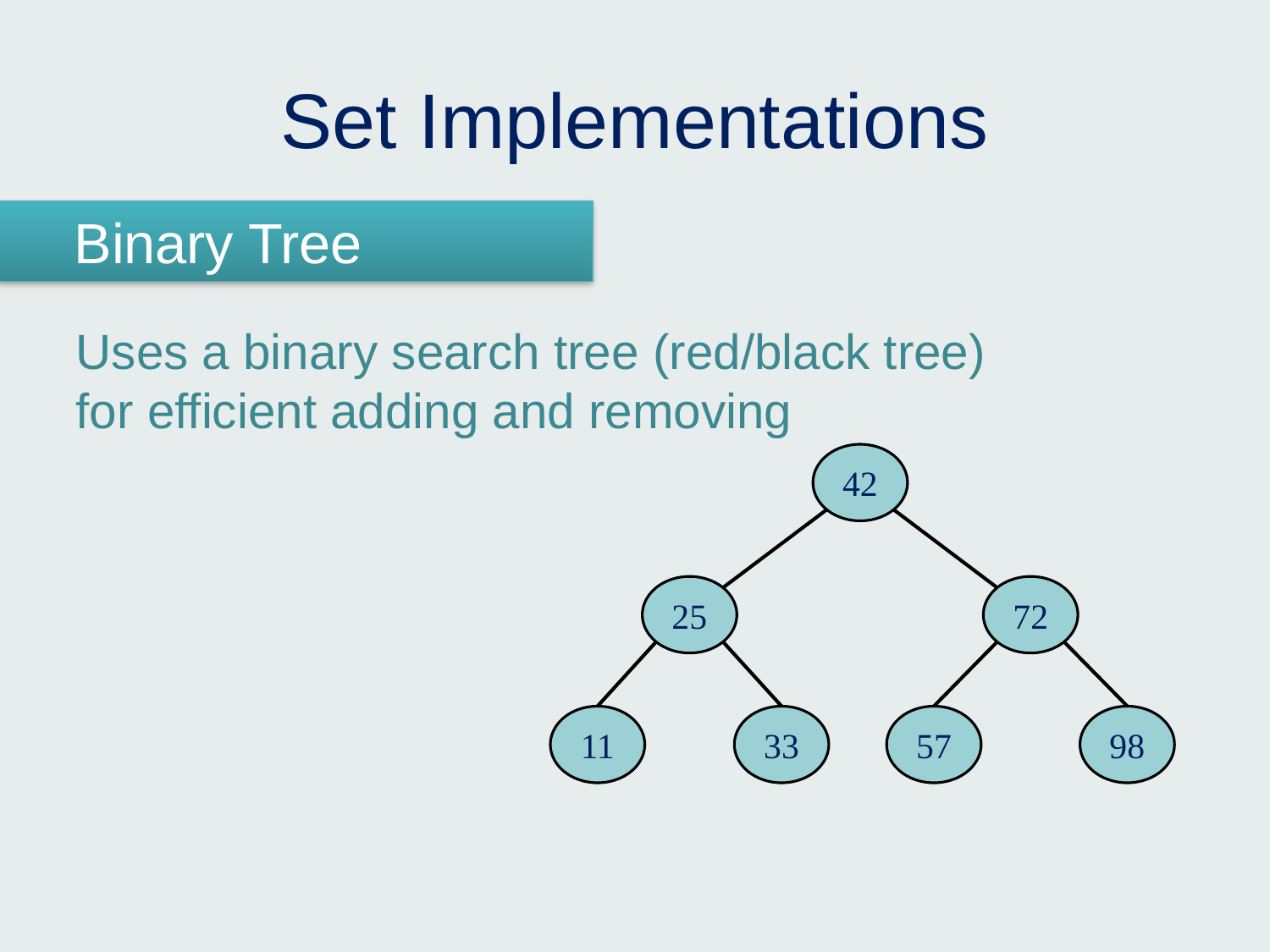

# Set Implementations
Binary Tree
Uses a binary search tree (red/black tree) for efficient adding and removing
42
25
72
11
33
57
98